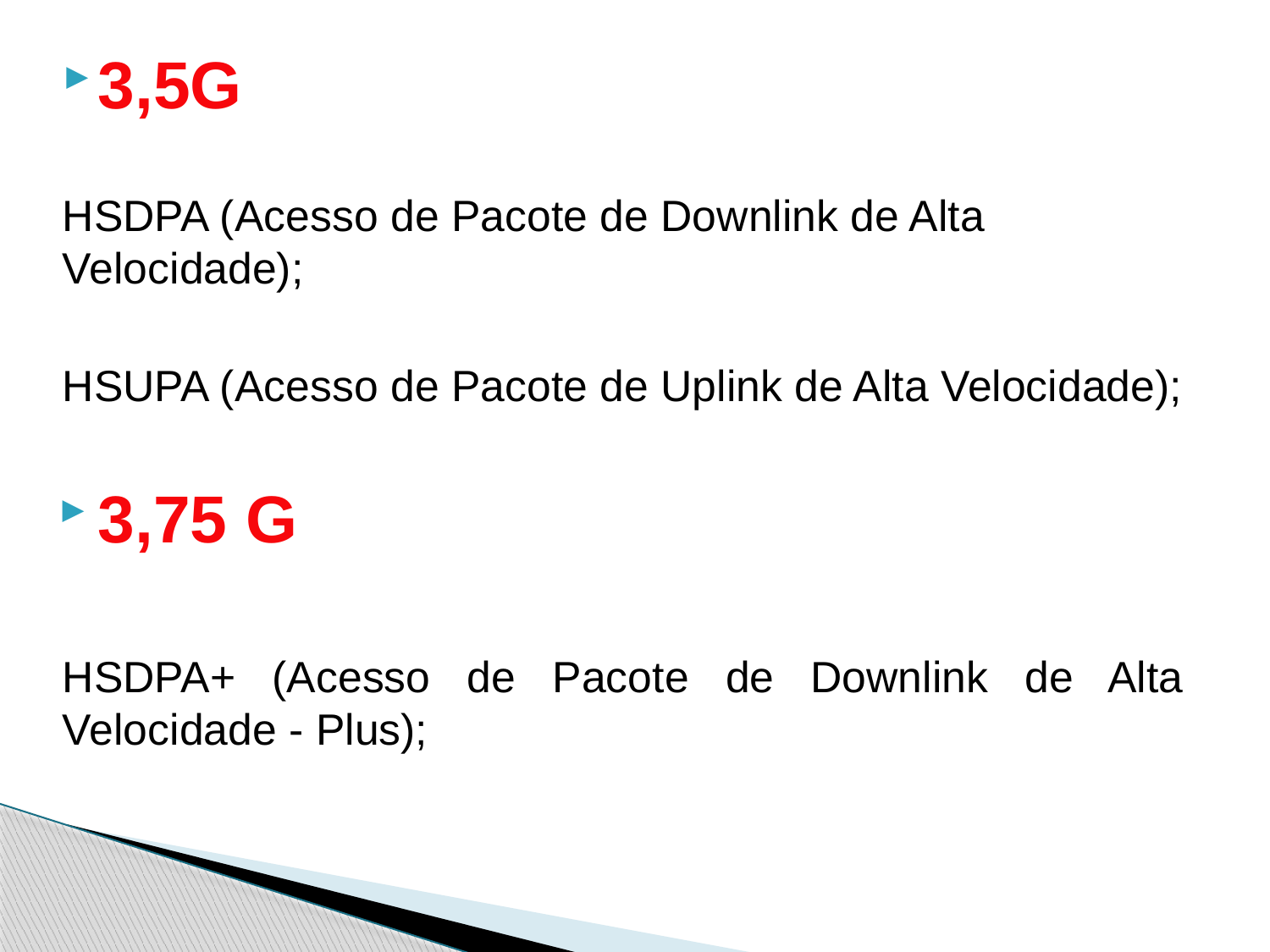

3,5G

HSDPA (Acesso de Pacote de Downlink de Alta          Velocidade);

HSUPA (Acesso de Pacote de Uplink de Alta Velocidade);

3,75 G

HSDPA+ (Acesso de Pacote de Downlink de Alta Velocidade - Plus);